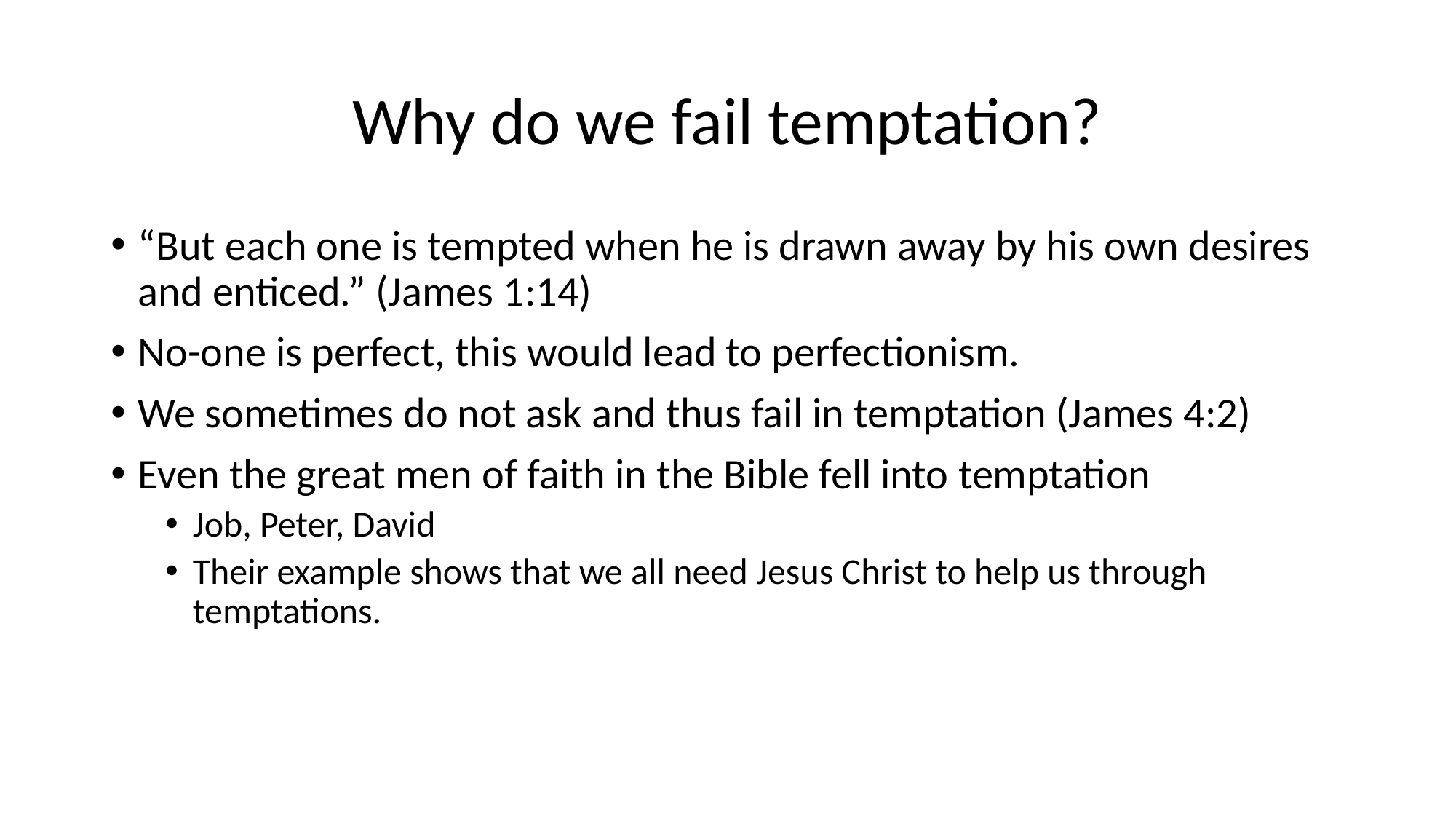

# Why do we fail temptation?
“But each one is tempted when he is drawn away by his own desires and enticed.” (James 1:14)
No-one is perfect, this would lead to perfectionism.
We sometimes do not ask and thus fail in temptation (James 4:2)
Even the great men of faith in the Bible fell into temptation
Job, Peter, David
Their example shows that we all need Jesus Christ to help us through temptations.